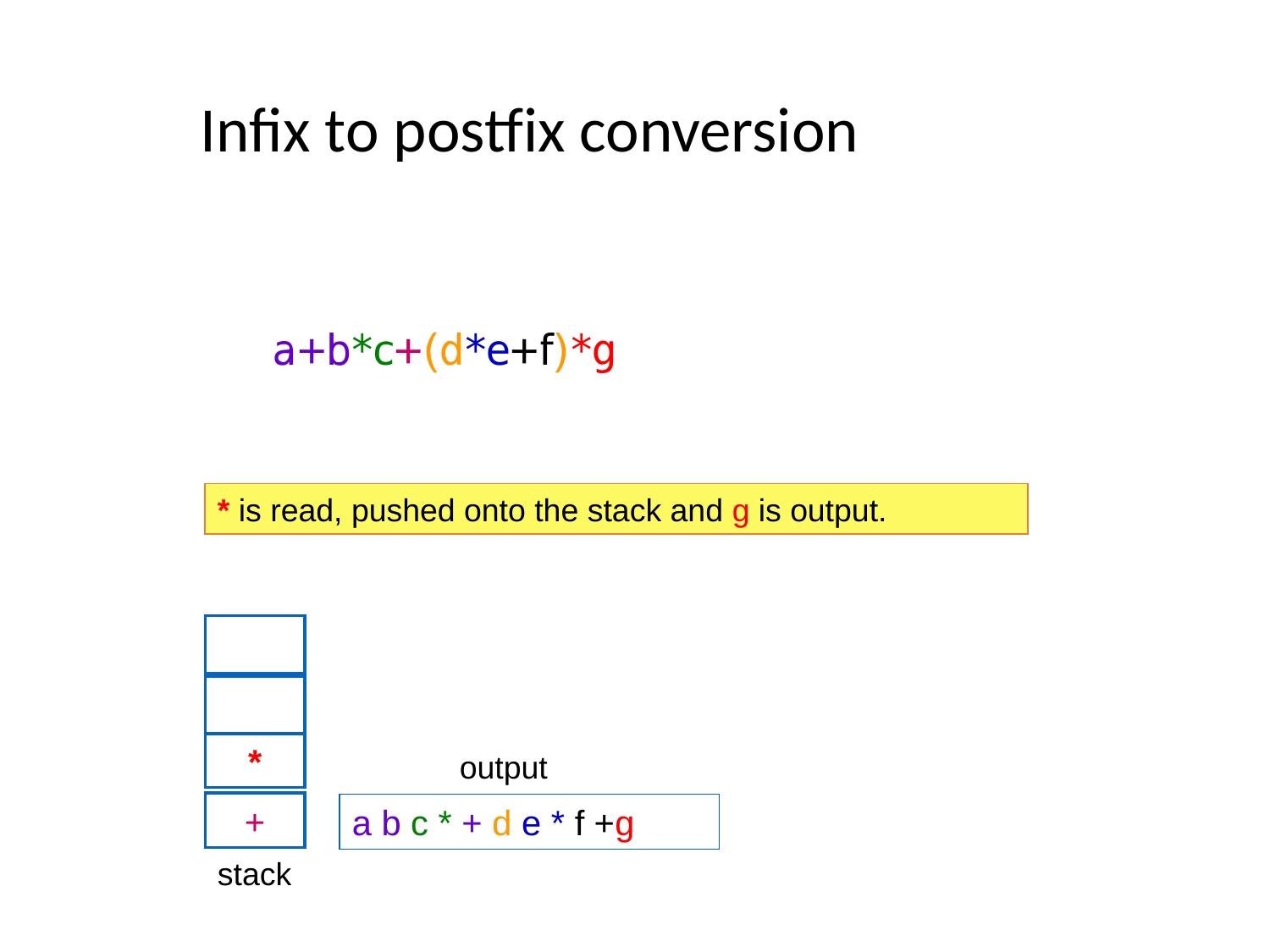

Infix to postfix conversion
	   a+b*c+(d*e+f)*g
* is read, pushed onto the stack and g is output.

*
+
output
a b c * + d e * f +g
stack